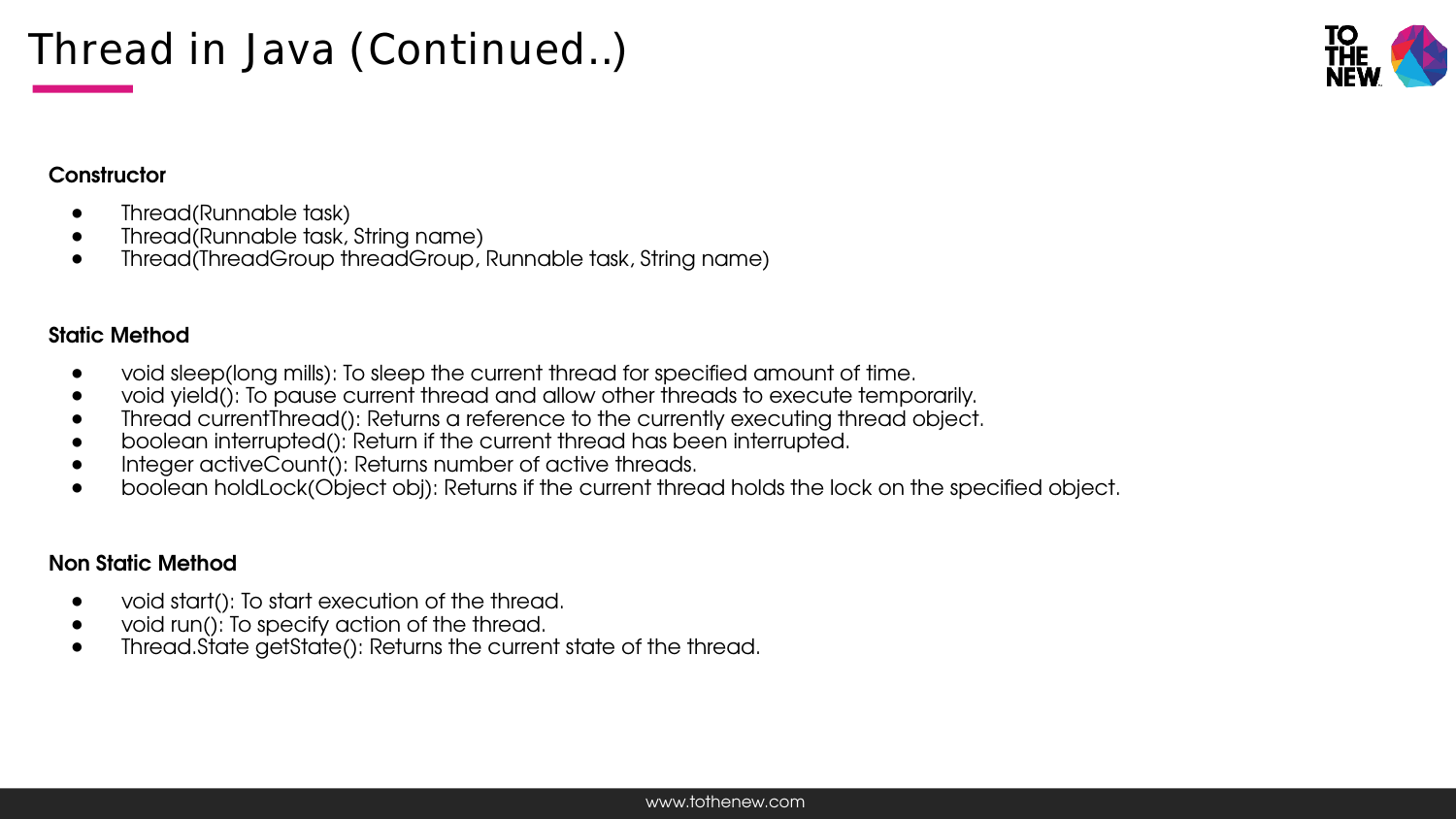

# Thread in Java (Continued..)

Constructor
Thread(Runnable task)
Thread(Runnable task, String name)
Thread(ThreadGroup threadGroup, Runnable task, String name)

Static Method
void sleep(long mills): To sleep the current thread for specified amount of time.
void yield(): To pause current thread and allow other threads to execute temporarily.
Thread currentThread(): Returns a reference to the currently executing thread object.
boolean interrupted(): Return if the current thread has been interrupted.
Integer activeCount(): Returns number of active threads.
boolean holdLock(Object obj): Returns if the current thread holds the lock on the specified object.

Non Static Method
void start(): To start execution of the thread.
void run(): To specify action of the thread.
Thread.State getState(): Returns the current state of the thread.